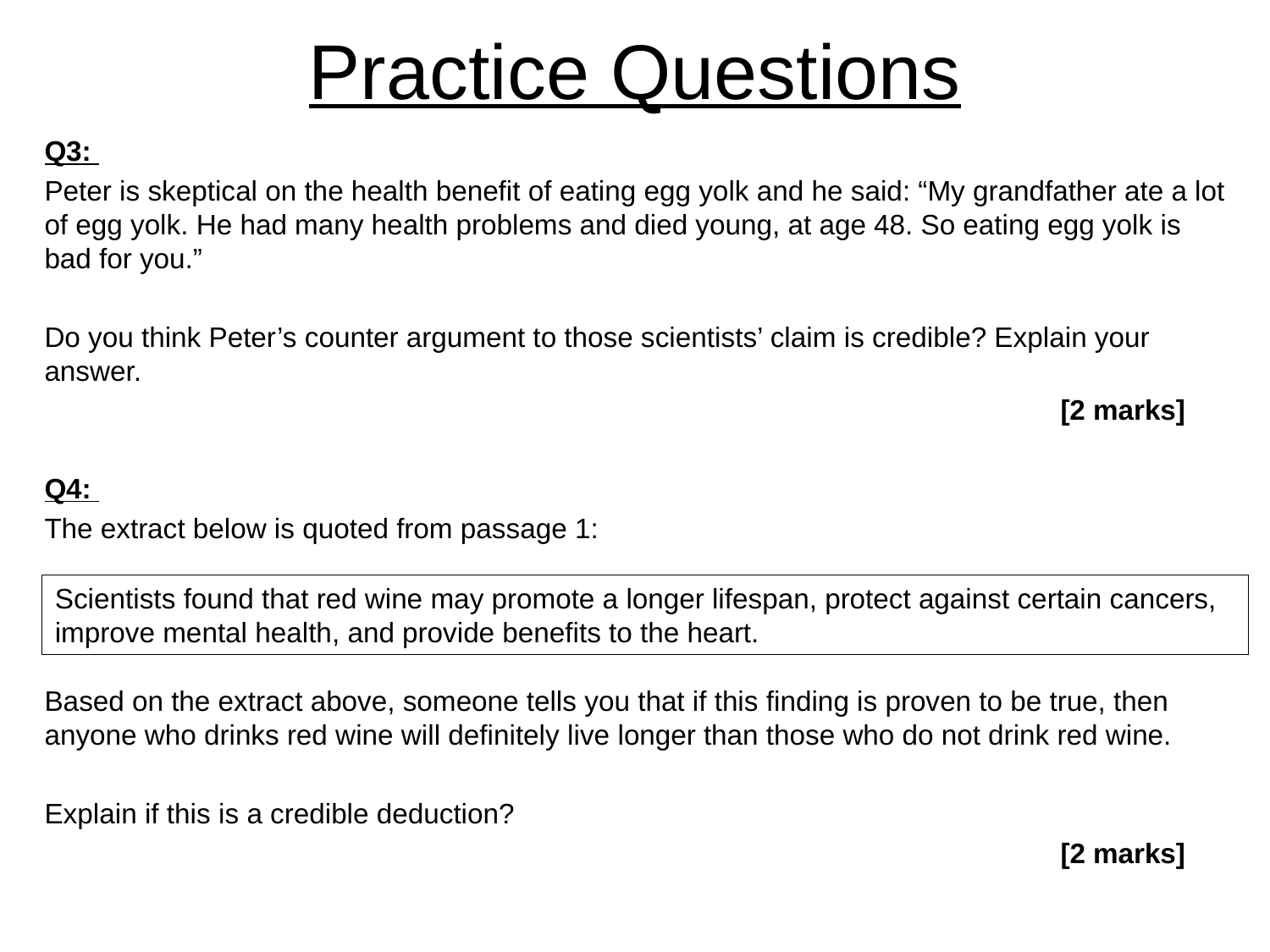

Practice Questions
Q3:
Peter is skeptical on the health benefit of eating egg yolk and he said: “My grandfather ate a lot of egg yolk. He had many health problems and died young, at age 48. So eating egg yolk is bad for you.”

Do you think Peter’s counter argument to those scientists’ claim is credible? Explain your answer.
								[2 marks]

Q4:
The extract below is quoted from passage 1:
Scientists found that red wine may promote a longer lifespan, protect against certain cancers, improve mental health, and provide benefits to the heart.
Based on the extract above, someone tells you that if this finding is proven to be true, then anyone who drinks red wine will definitely live longer than those who do not drink red wine.

Explain if this is a credible deduction?
								[2 marks]